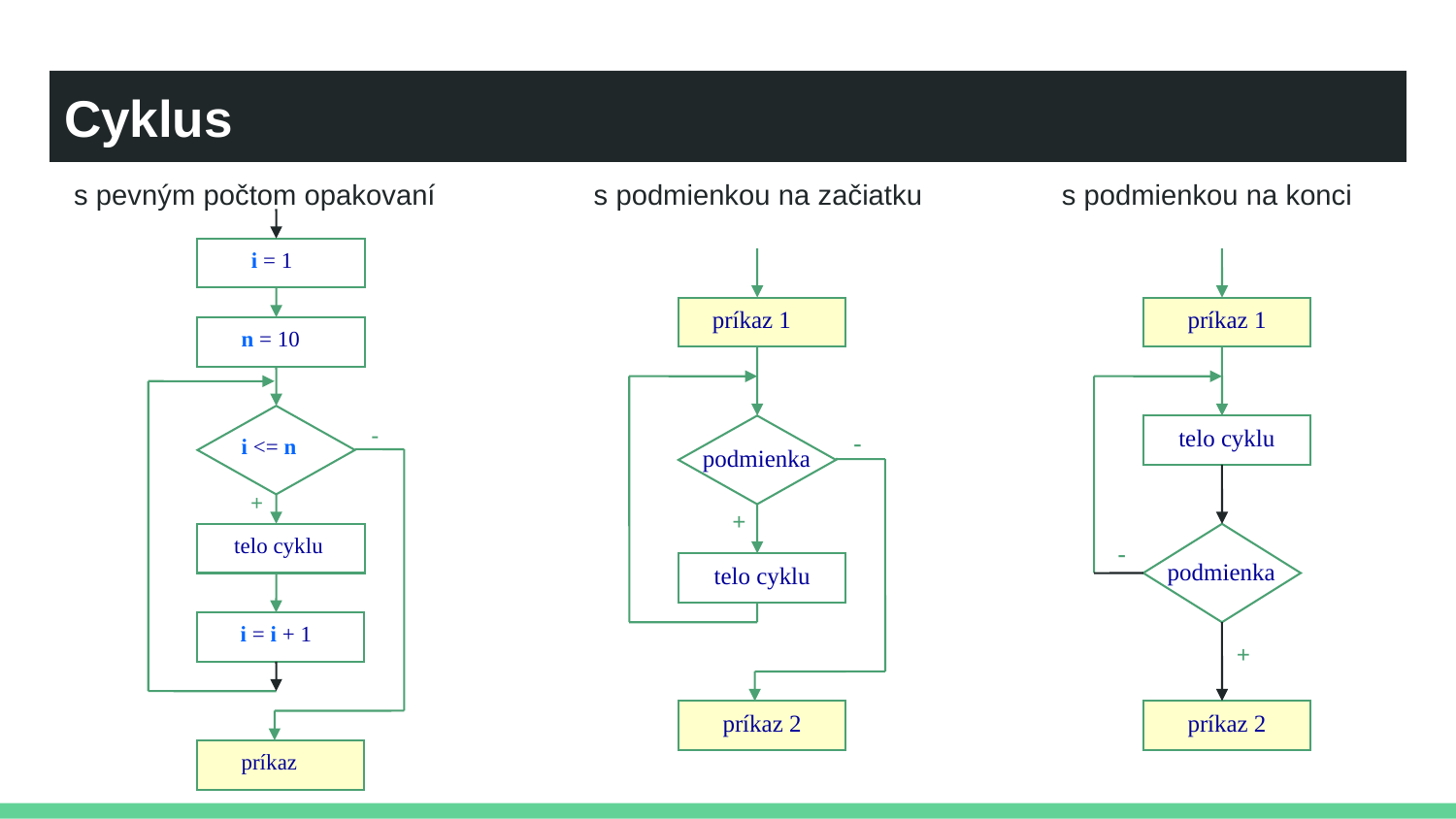

# Cyklus
s pevným počtom opakovaní
s podmienkou na začiatku
s podmienkou na konci

i = 1

n = 10

-
i <= n

+

telo cyklu

i = i + 1

príkaz

príkaz 1

-
podmienka

+

telo cyklu

príkaz 2

príkaz 1

telo cyklu

-
podmienka

+

príkaz 2